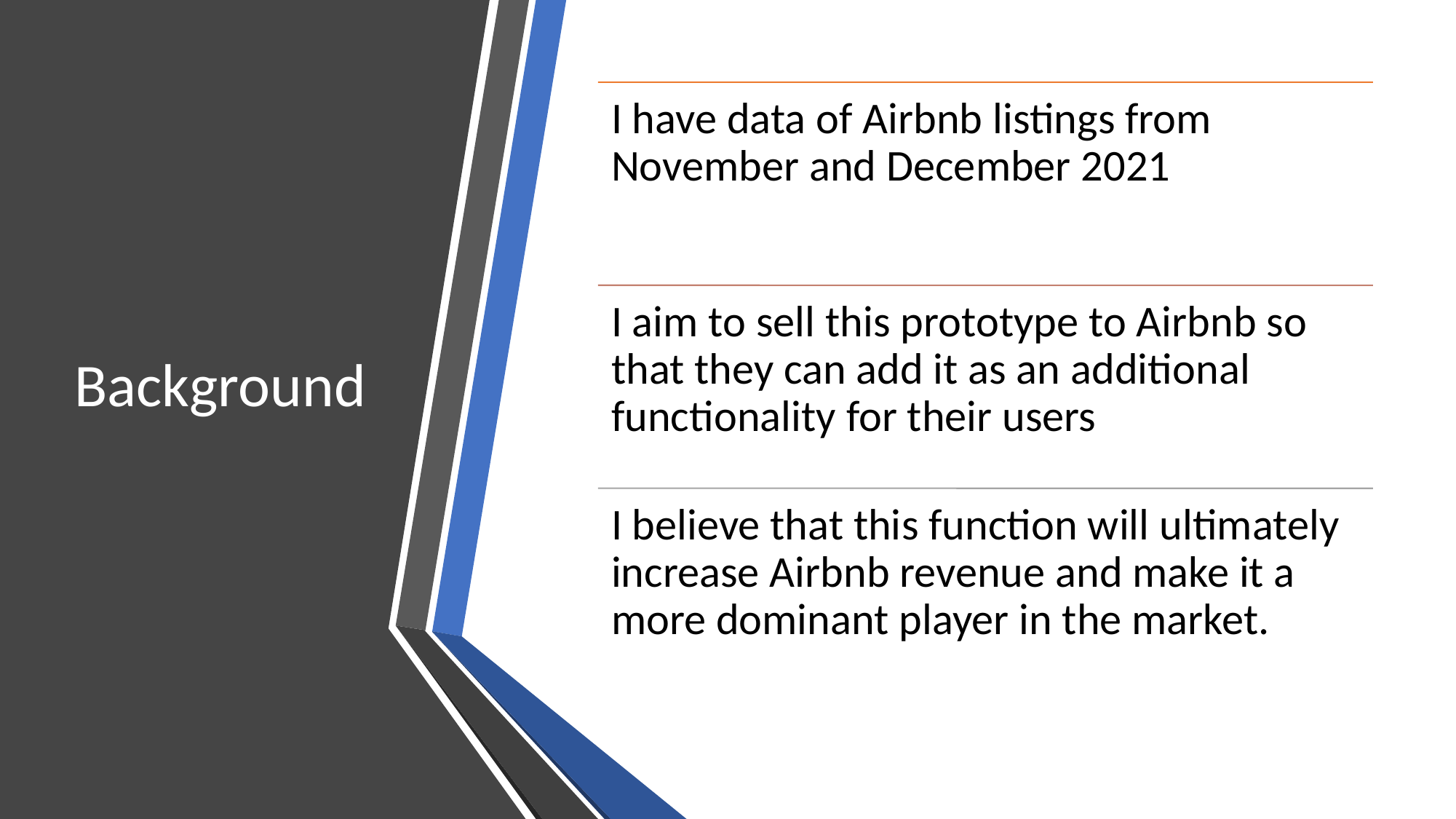

# Background
I have data of Airbnb listings from November and December 2021
I aim to sell this prototype to Airbnb so that they can add it as an additional functionality for their users
I believe that this function will ultimately increase Airbnb revenue and make it a more dominant player in the market.